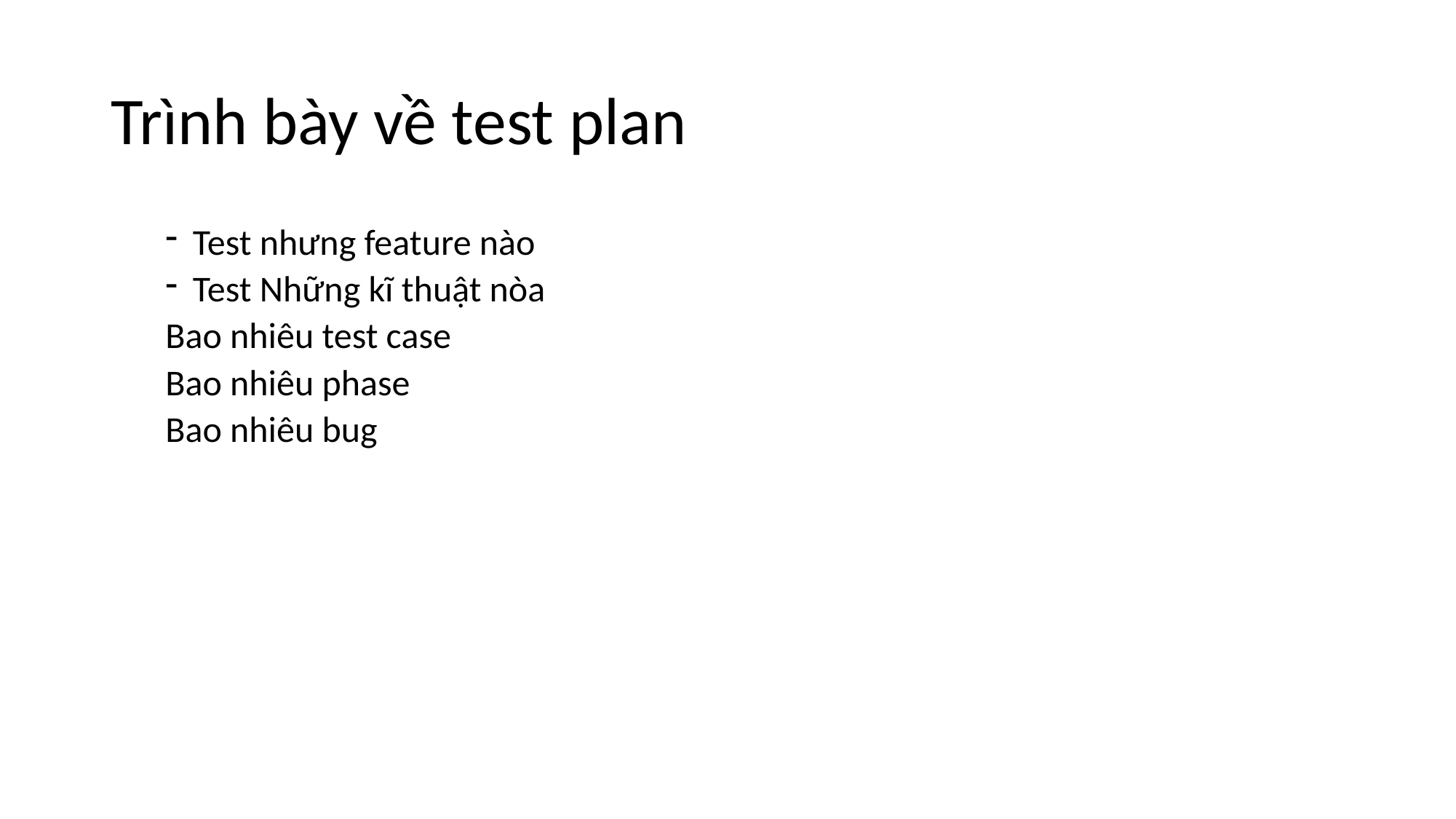

# Trình bày về test plan
Test nhưng feature nào
Test Những kĩ thuật nòa
Bao nhiêu test case
Bao nhiêu phase
Bao nhiêu bug